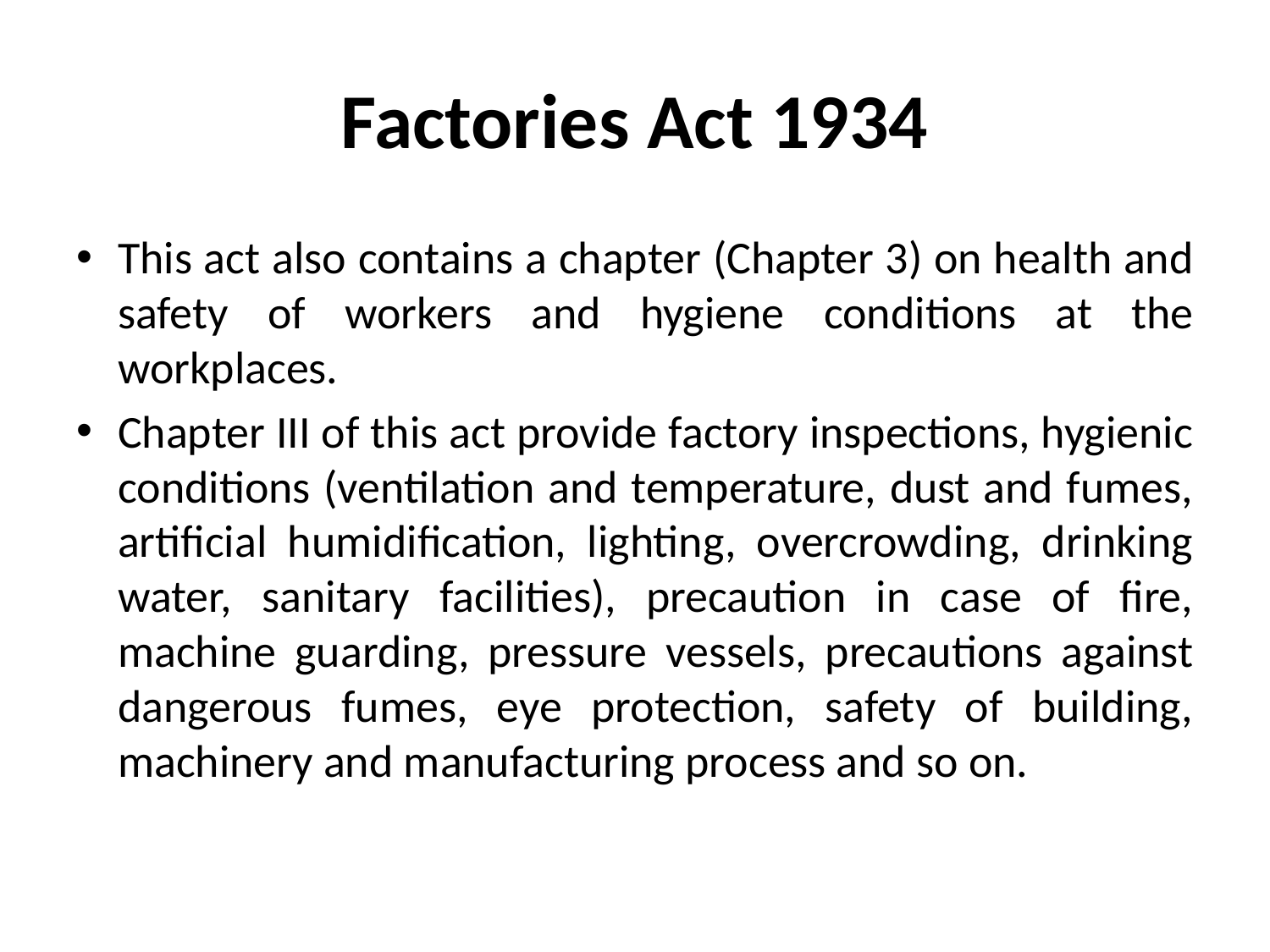

# Factories Act 1934
This act also contains a chapter (Chapter 3) on health and safety of workers and hygiene conditions at the workplaces.
Chapter III of this act provide factory inspections, hygienic conditions (ventilation and temperature, dust and fumes, artificial humidification, lighting, overcrowding, drinking water, sanitary facilities), precaution in case of fire, machine guarding, pressure vessels, precautions against dangerous fumes, eye protection, safety of building, machinery and manufacturing process and so on.